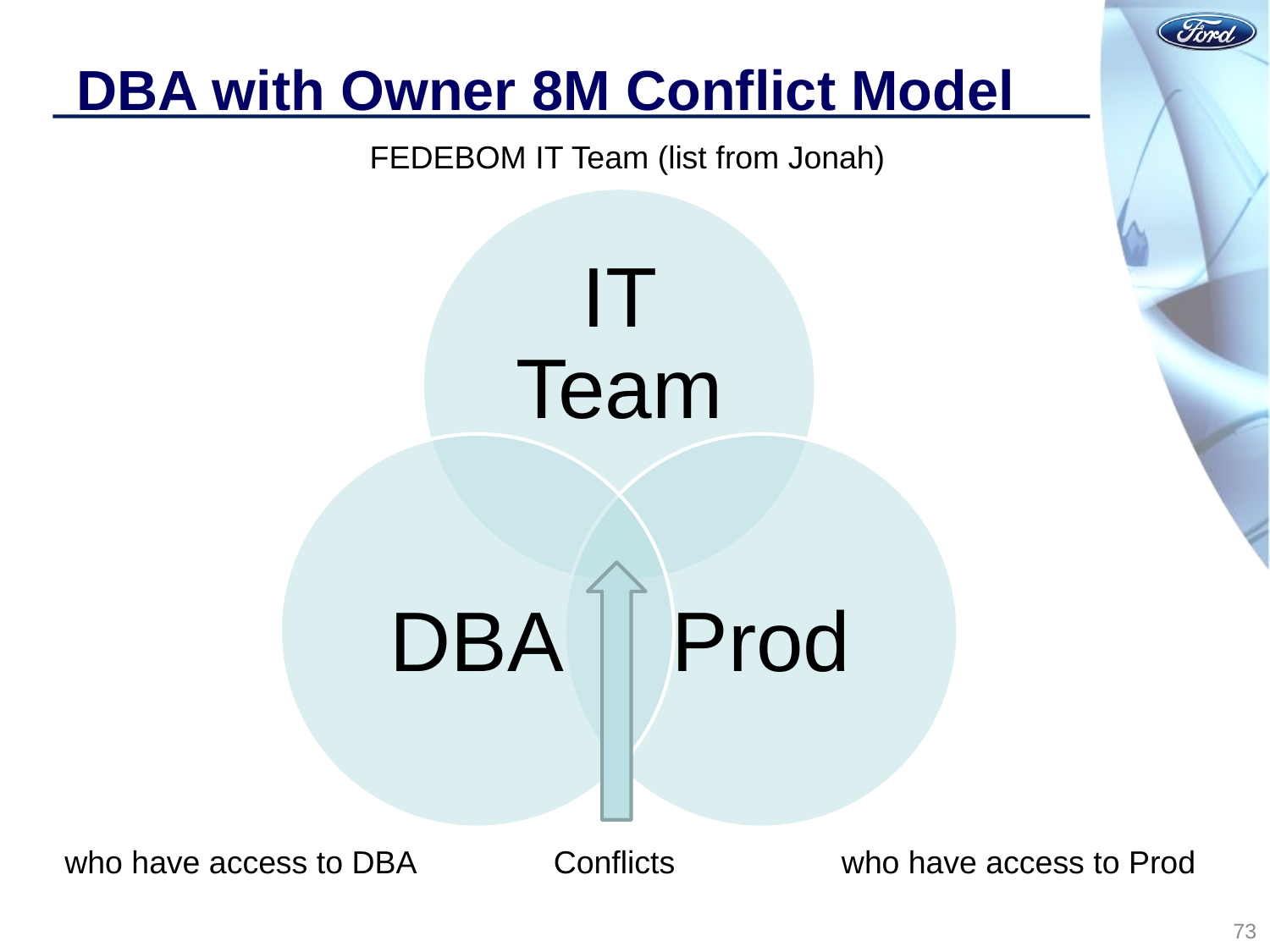

# DBA with Owner 8M Conflict Model
FEDEBOM IT Team (list from Jonah)
IT Team
Prod
DBA

who have access to DBA
Conflicts
who have access to Prod
73